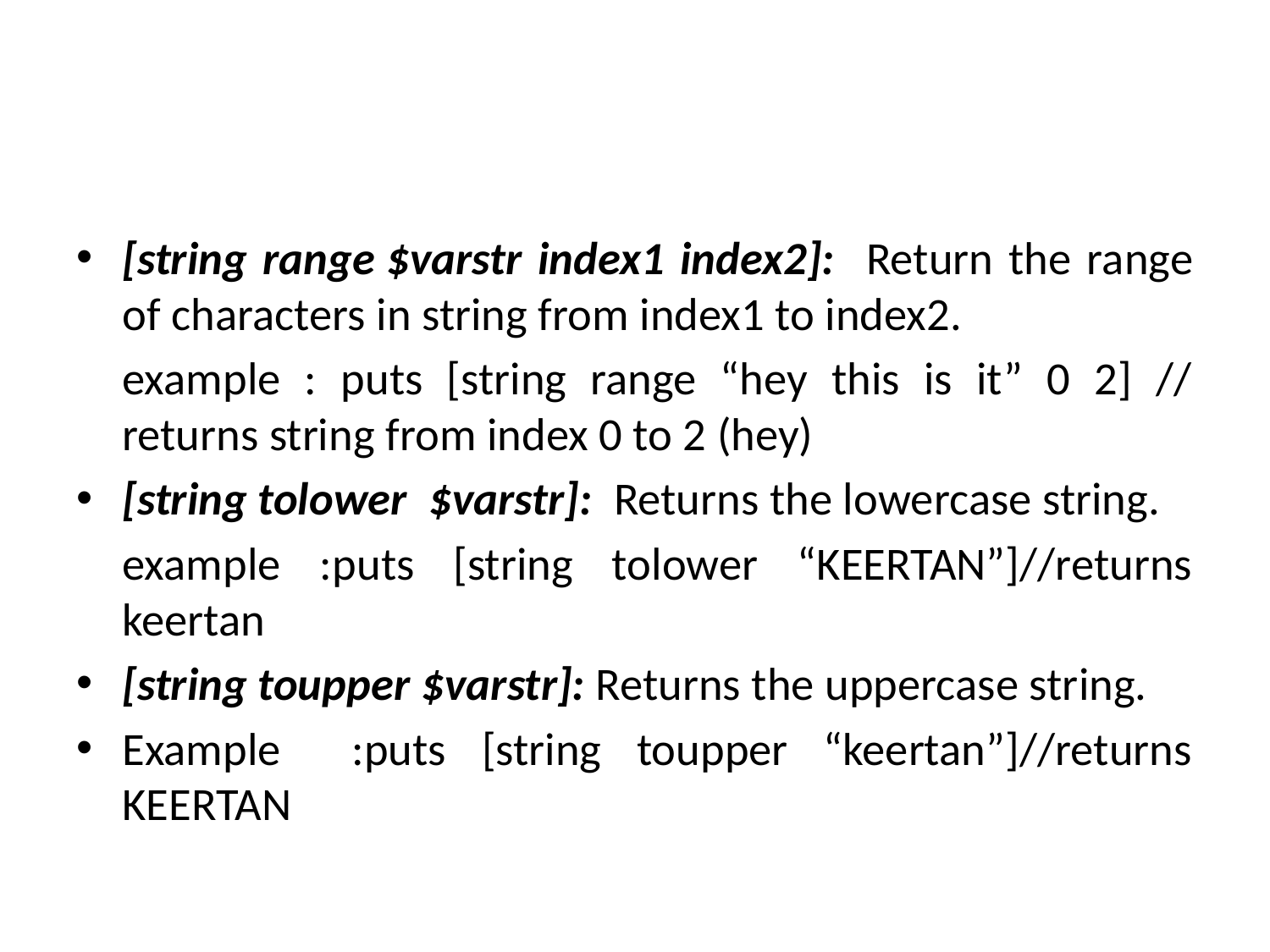

#
[string range $varstr index1 index2]:  Return the range of characters in string from index1 to index2.
	example : puts [string range “hey this is it” 0 2] // returns string from index 0 to 2 (hey)
[string tolower  $varstr]:  Returns the lowercase string.
	example :puts [string tolower “KEERTAN”]//returns keertan
[string toupper $varstr]: Returns the uppercase string.
Example  :puts [string toupper “keertan”]//returns KEERTAN